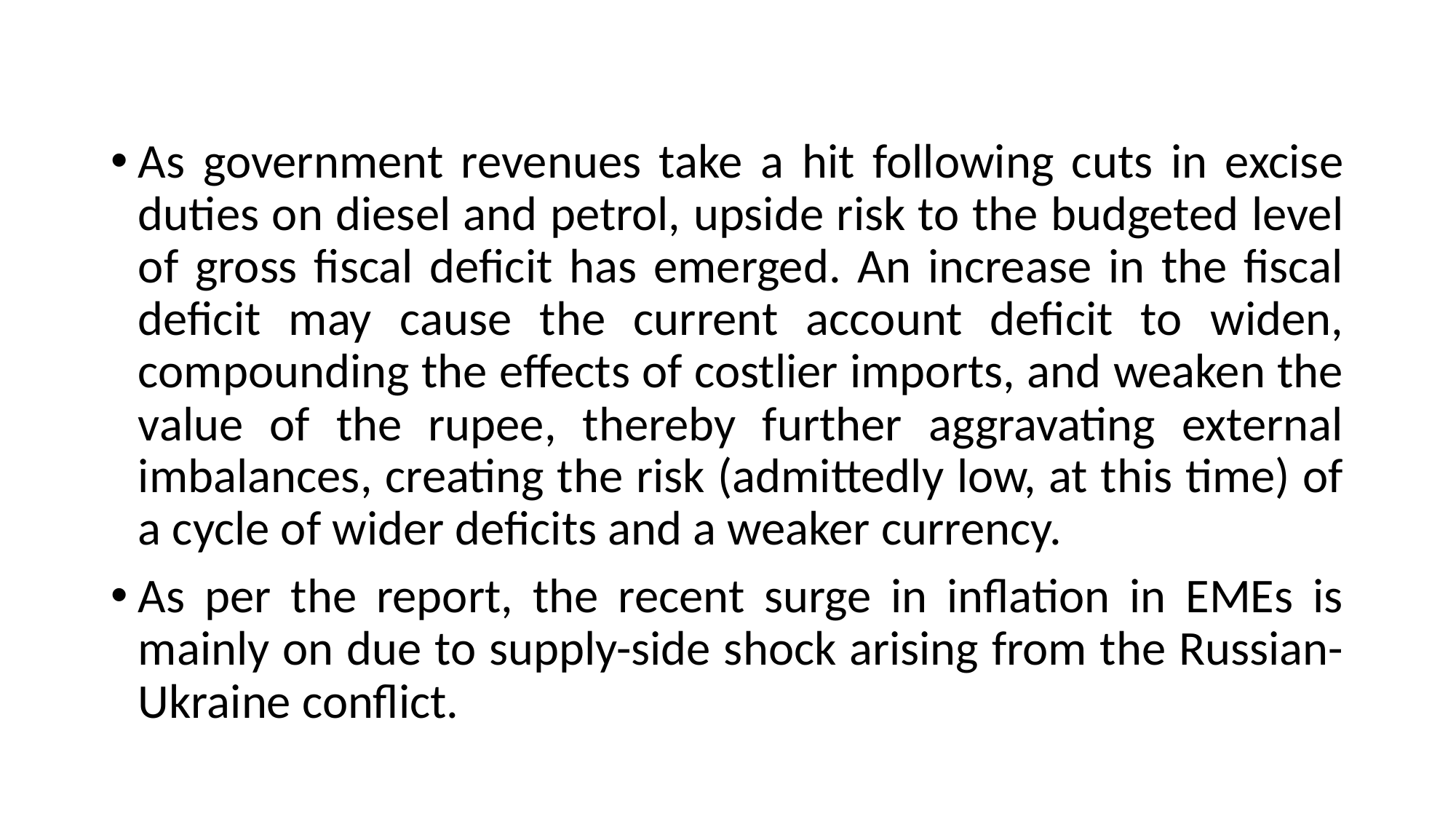

As government revenues take a hit following cuts in excise duties on diesel and petrol, upside risk to the budgeted level of gross fiscal deficit has emerged. An increase in the fiscal deficit may cause the current account deficit to widen, compounding the effects of costlier imports, and weaken the value of the rupee, thereby further aggravating external imbalances, creating the risk (admittedly low, at this time) of a cycle of wider deficits and a weaker currency.
As per the report, the recent surge in inflation in EMEs is mainly on due to supply-side shock arising from the Russian-Ukraine conflict.